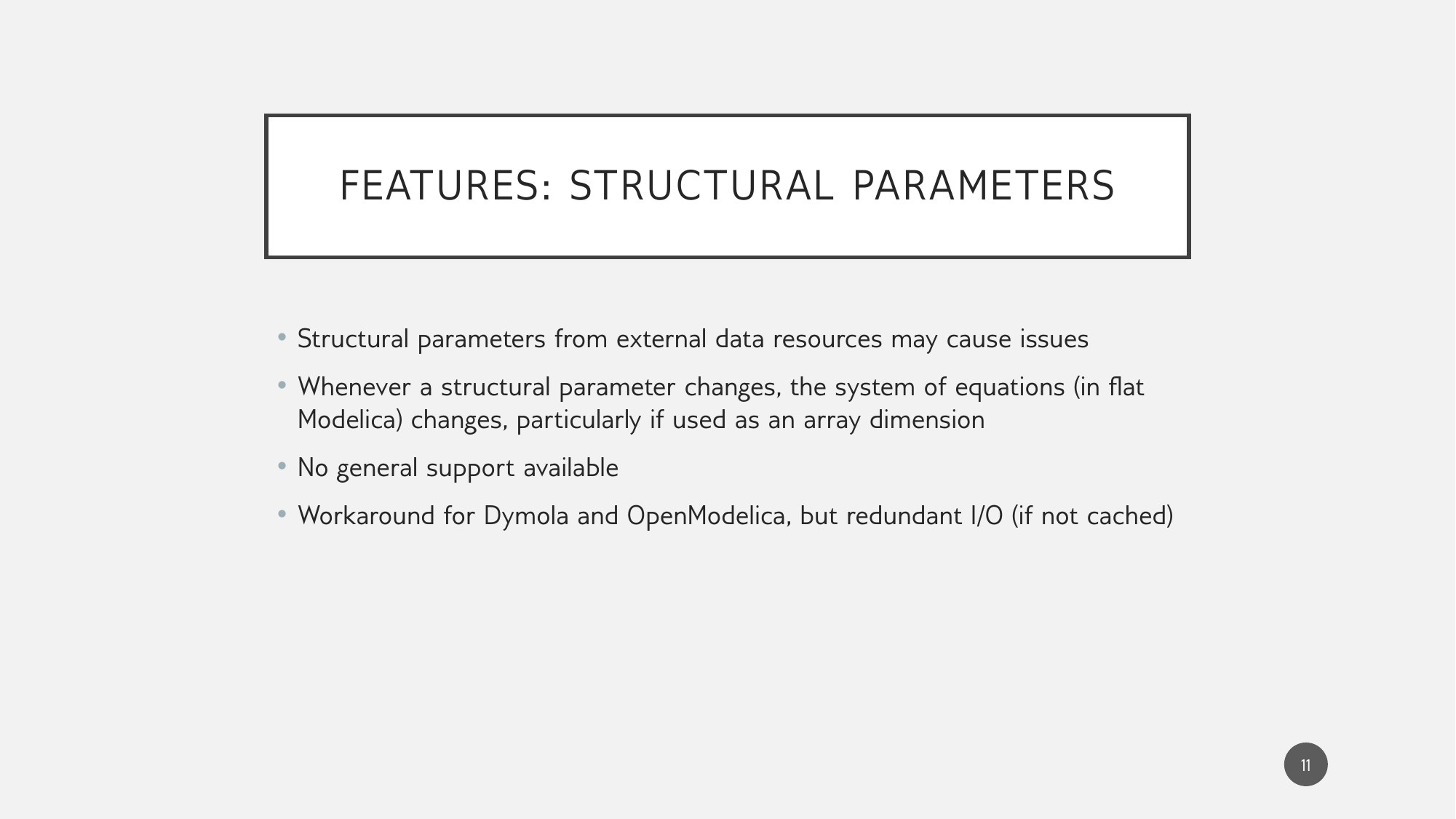

# FEATURES: STRUCTURAL PARAMETERS
Structural parameters from external data resources may cause issues
Whenever a structural parameter changes, the system of equations (in flat Modelica) changes, particularly if used as an array dimension
No general support available
Workaround for Dymola and OpenModelica, but redundant I/O (if not cached)

11